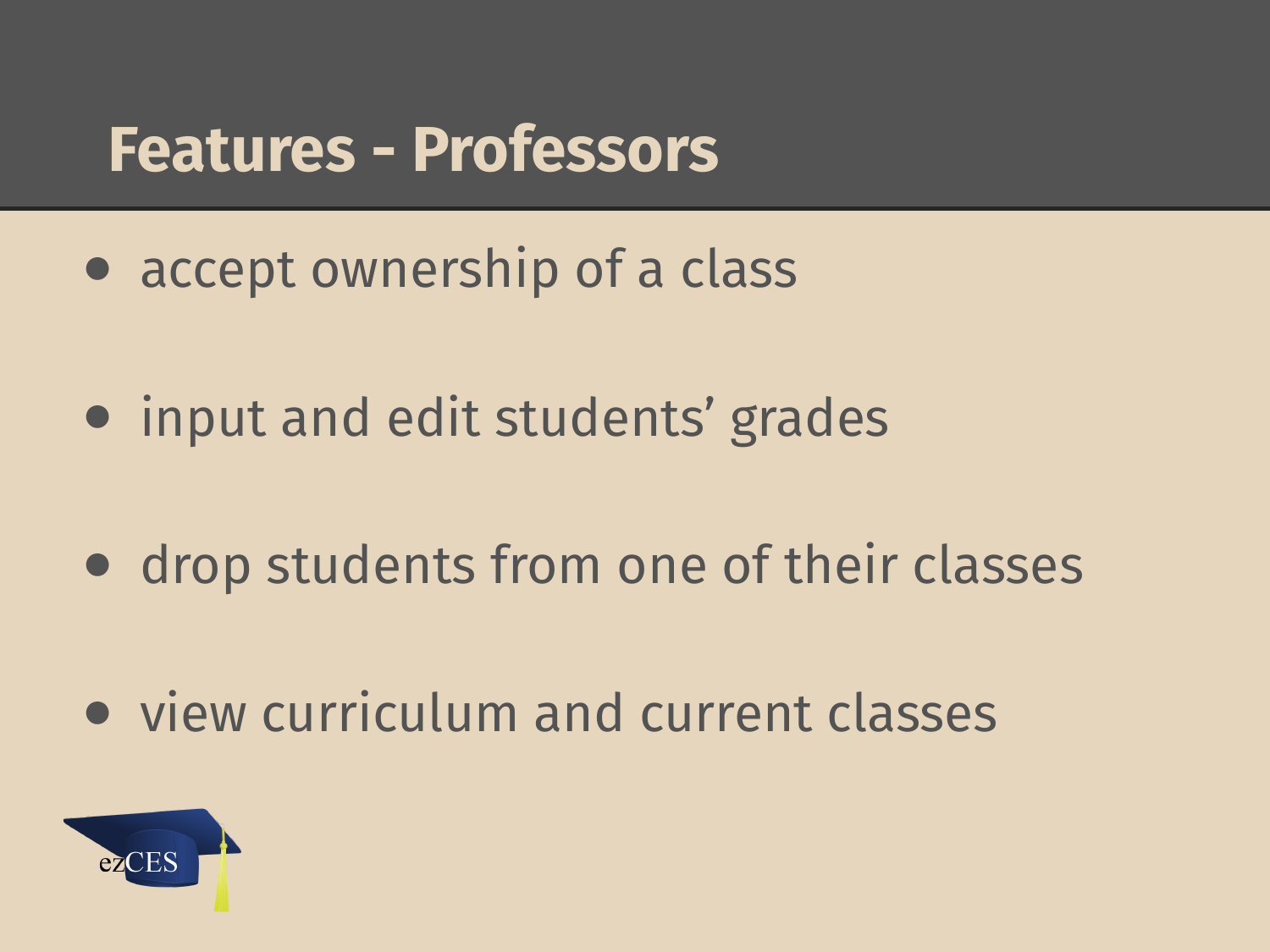

# Features - Professors
accept ownership of a class

input and edit students’ grades

drop students from one of their classes

view curriculum and current classes